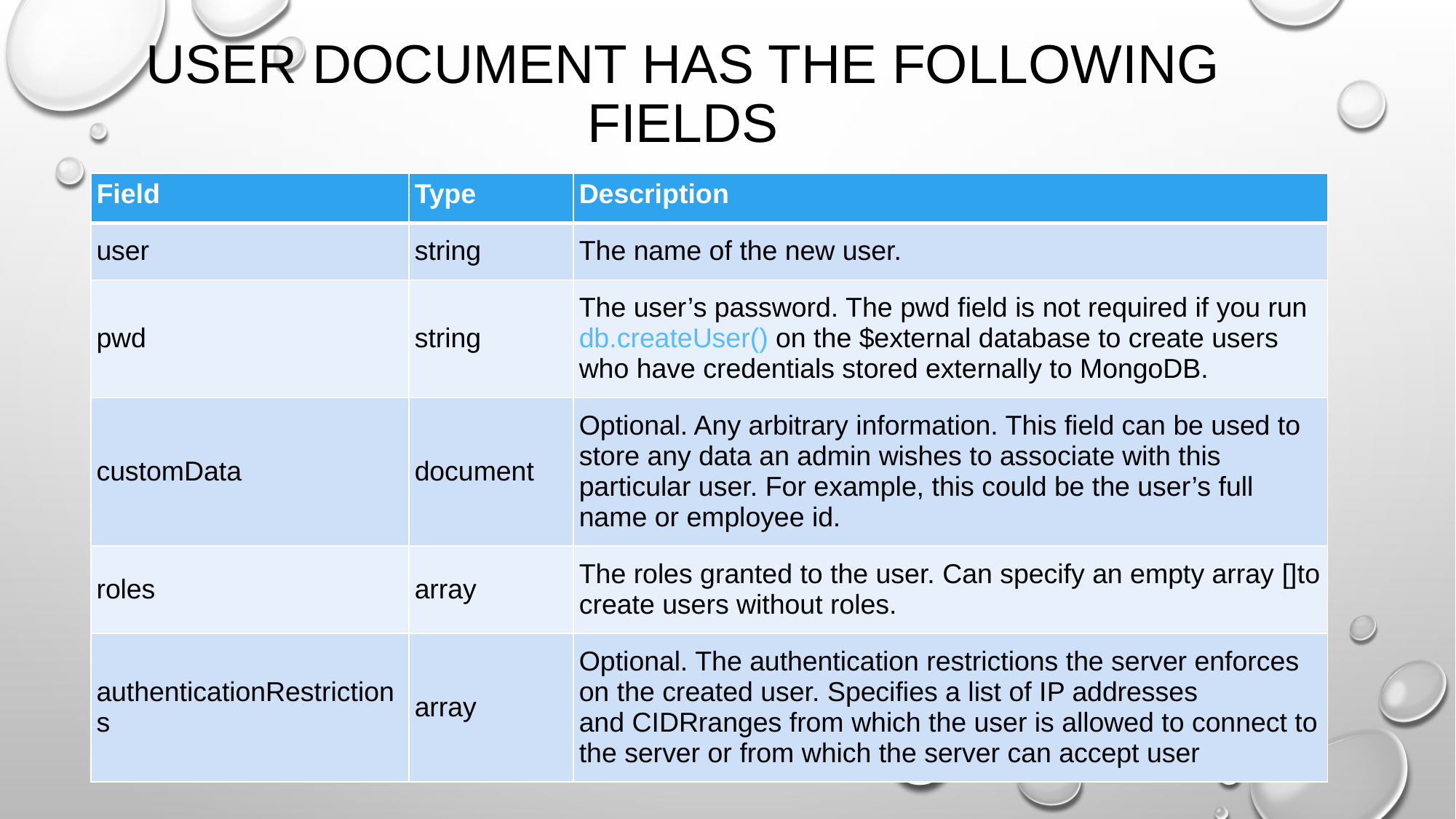

# user document has the following fields
| Field | Type | Description |
| --- | --- | --- |
| user | string | The name of the new user. |
| pwd | string | The user’s password. The pwd field is not required if you run db.createUser() on the $external database to create users who have credentials stored externally to MongoDB. |
| customData | document | Optional. Any arbitrary information. This field can be used to store any data an admin wishes to associate with this particular user. For example, this could be the user’s full name or employee id. |
| roles | array | The roles granted to the user. Can specify an empty array []to create users without roles. |
| authenticationRestrictions | array | Optional. The authentication restrictions the server enforces on the created user. Specifies a list of IP addresses and CIDRranges from which the user is allowed to connect to the server or from which the server can accept user |